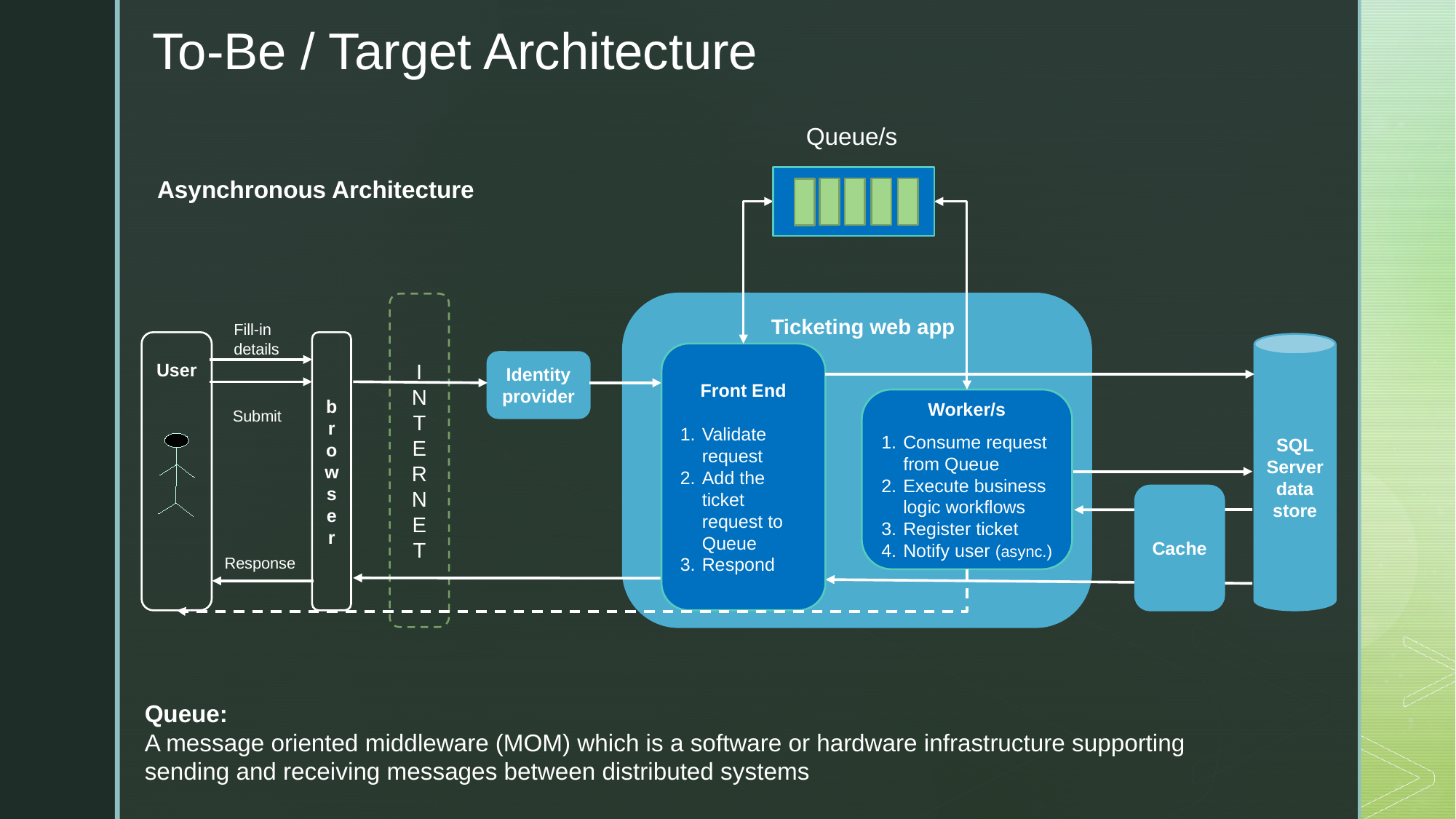

To-Be / Target Architecture
Queue/s

Asynchronous Architecture

I
N
T
E
R
N
E
T
  Ticketing web app

Fill-in details
User

browser
SQL Server data store
Front End

Validate request
Add the ticket request to Queue
Respond
Identity provider
Worker/s

Consume request from Queue
Execute business logic workflows
Register ticket
Notify user (async.)
Submit

Cache
Response
Queue:
A message oriented middleware (MOM) which is a software or hardware infrastructure supporting sending and receiving messages between distributed systems